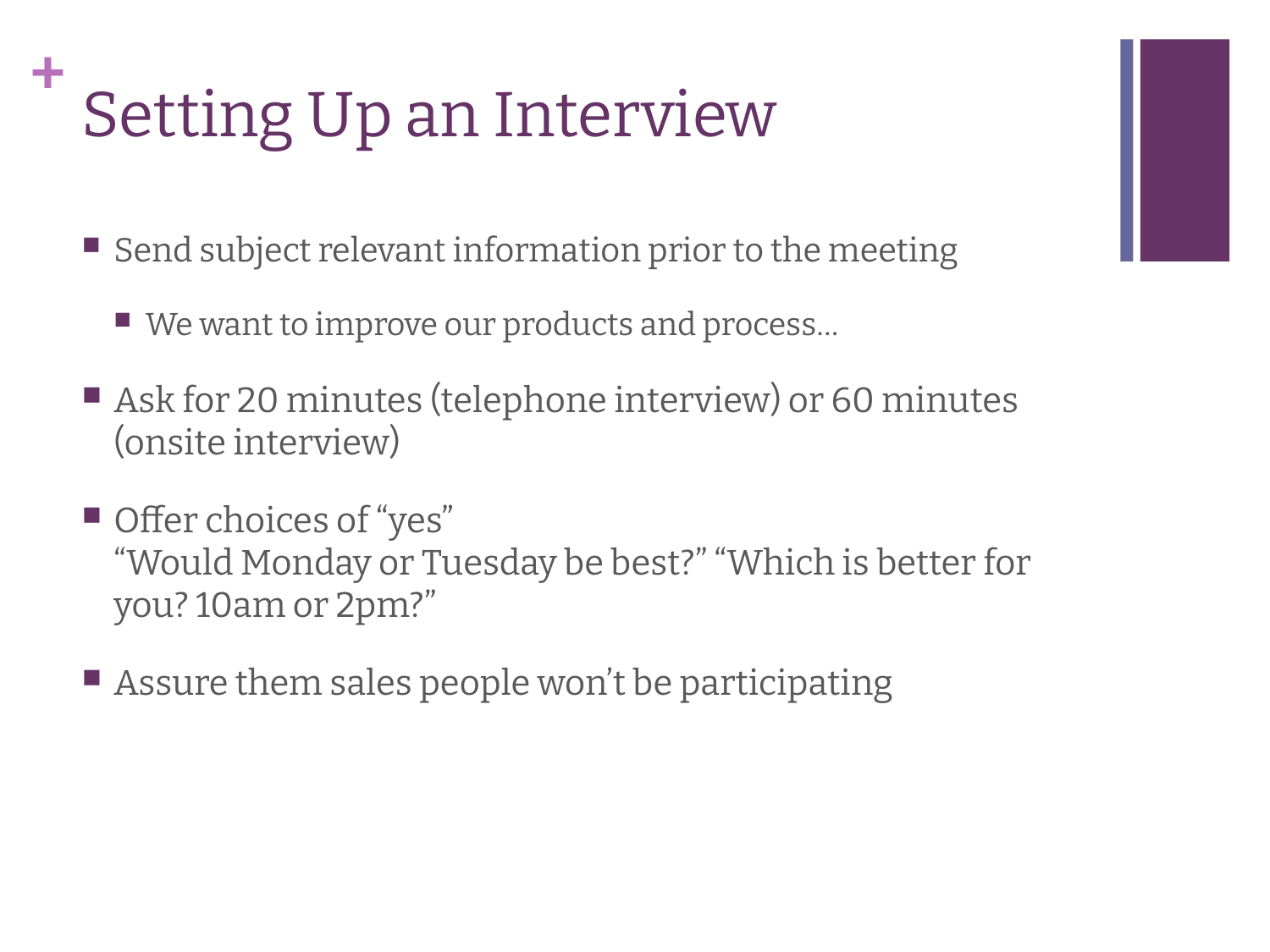

# Setting Up an Interview
Send subject relevant information prior to the meeting
We want to improve our products and process…
Ask for 20 minutes (telephone interview) or 60 minutes (onsite interview)
Offer choices of “yes”
“Would Monday or Tuesday be best?” “Which is better for you? 10am or 2pm?”
Assure them sales people won’t be participating